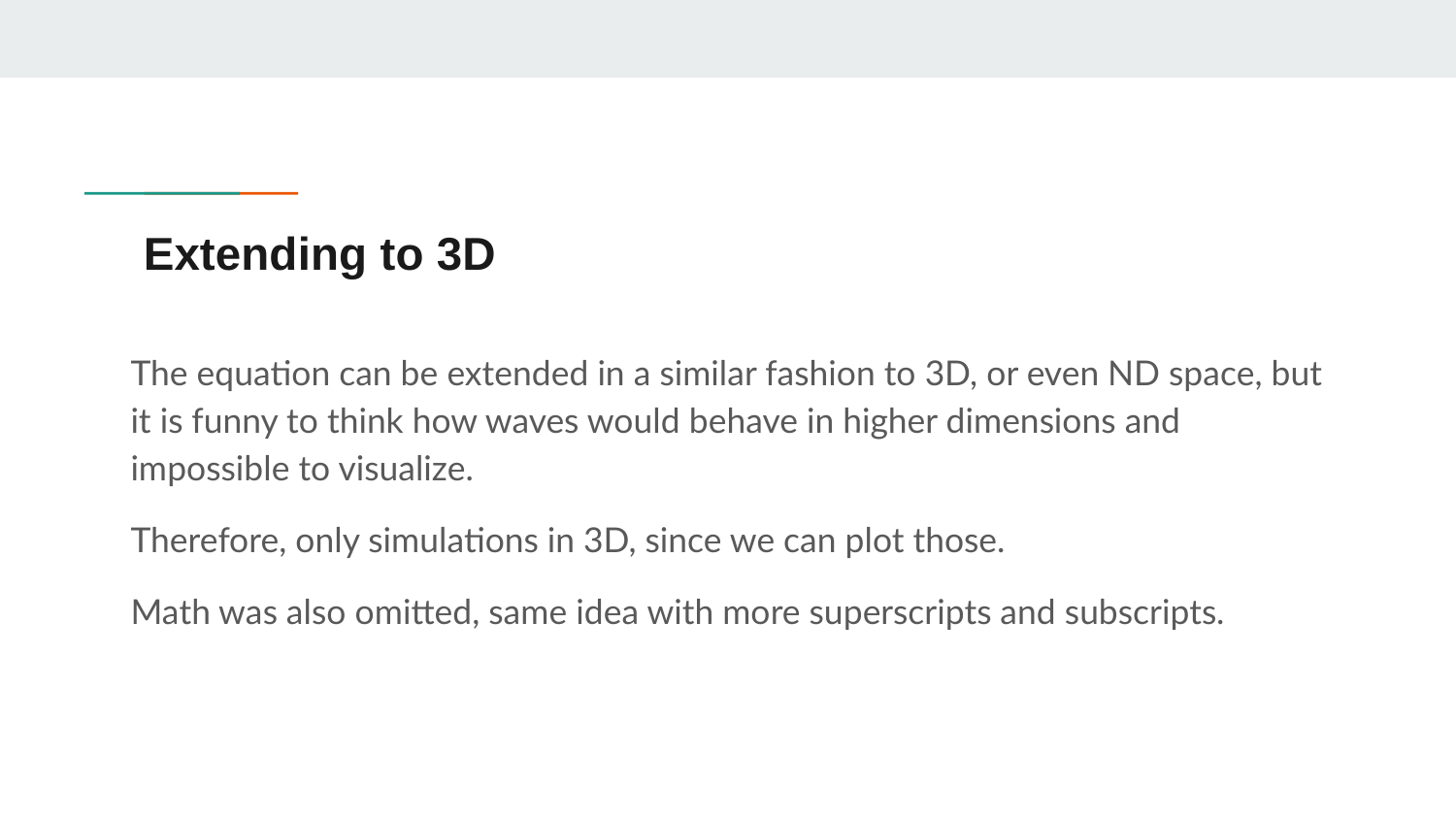

# Extending to 3D
The equation can be extended in a similar fashion to 3D, or even ND space, but it is funny to think how waves would behave in higher dimensions and impossible to visualize.
Therefore, only simulations in 3D, since we can plot those.
Math was also omitted, same idea with more superscripts and subscripts.